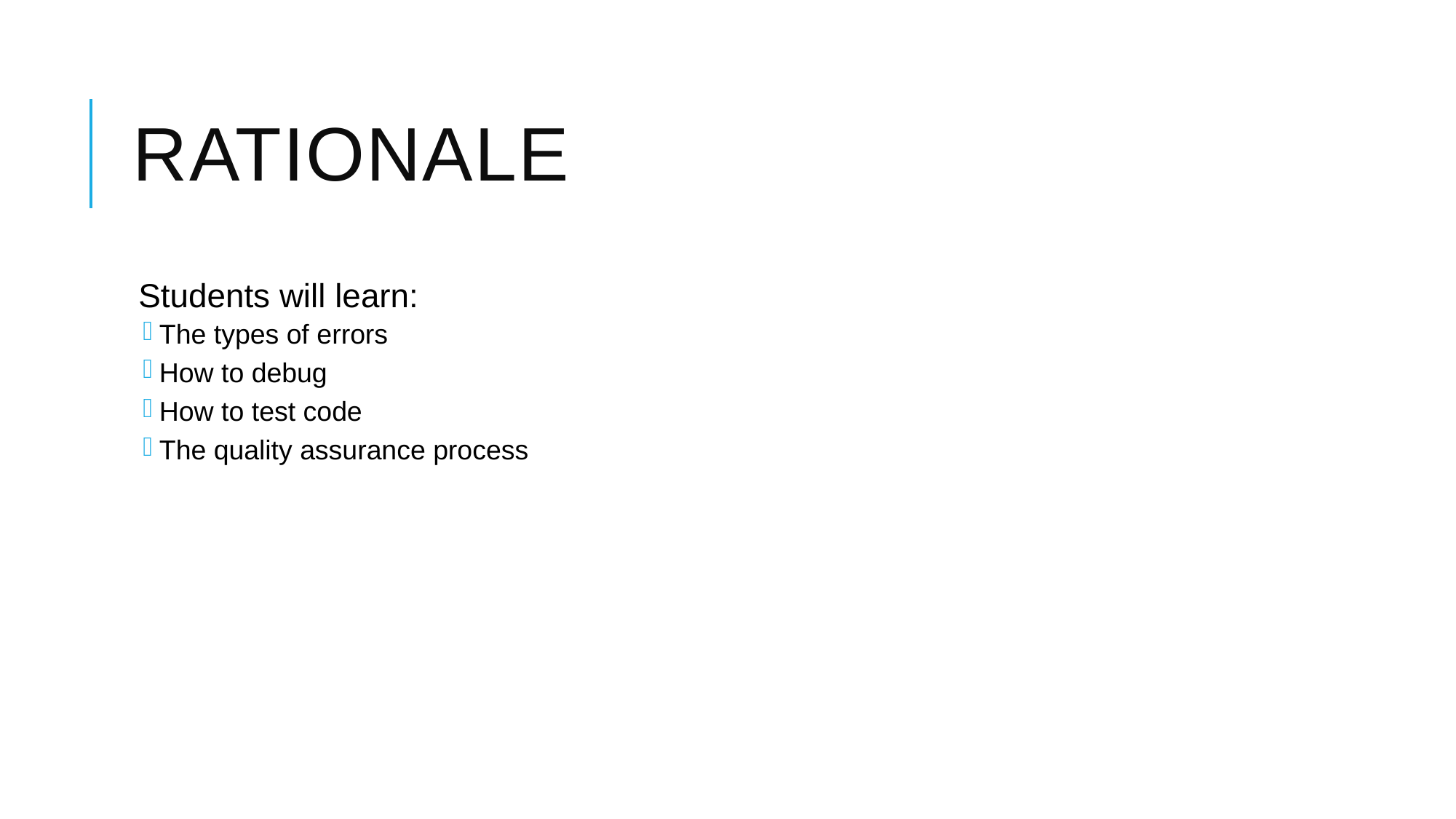

# Rationale
Students will learn:
The types of errors
How to debug
How to test code
The quality assurance process